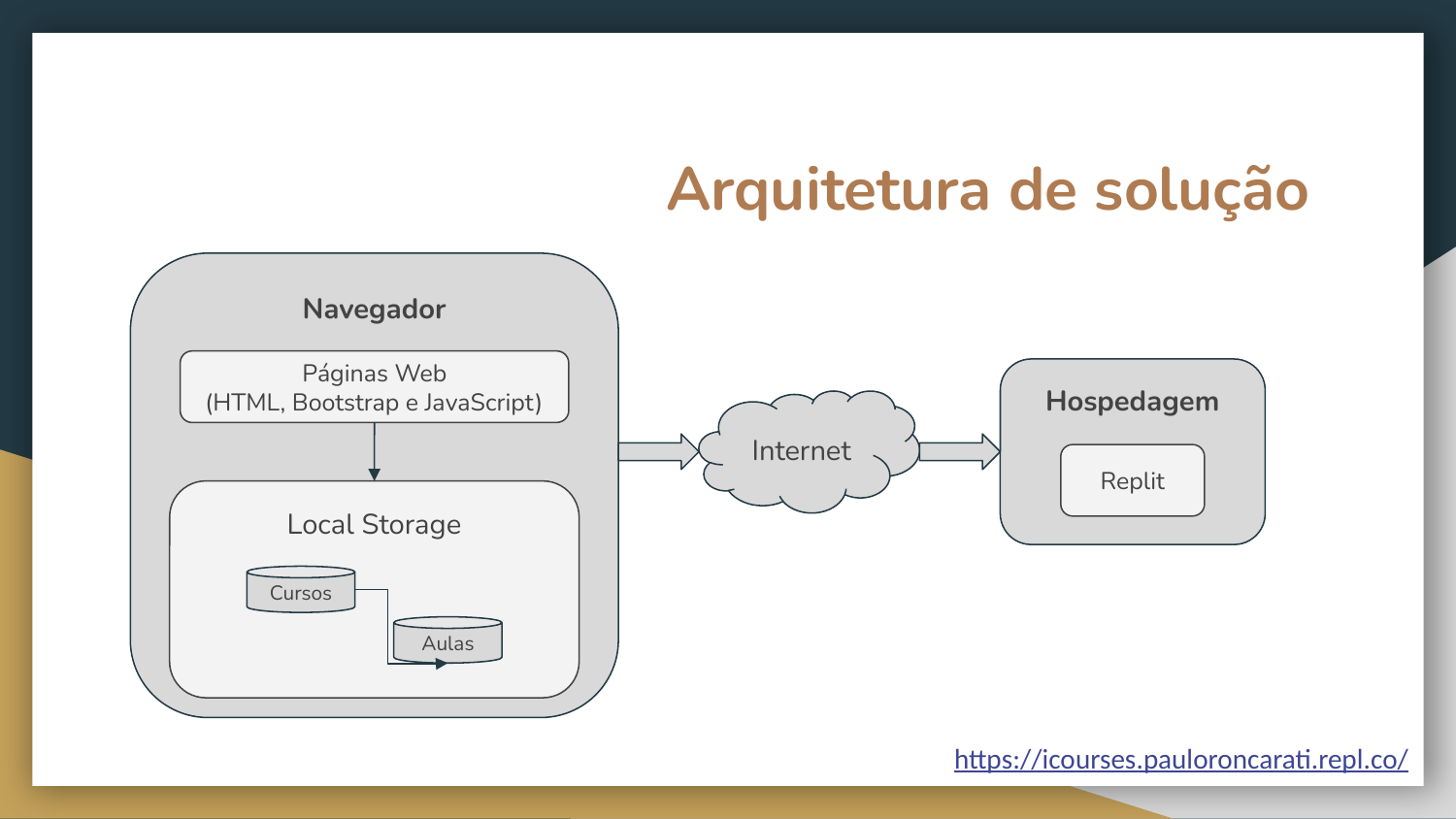

# Arquitetura de solução
Navegador
Páginas Web
(HTML, Bootstrap e JavaScript)
Hospedagem
Internet

Replit
Local Storage
Cursos
Aulas
https://icourses.pauloroncarati.repl.co/